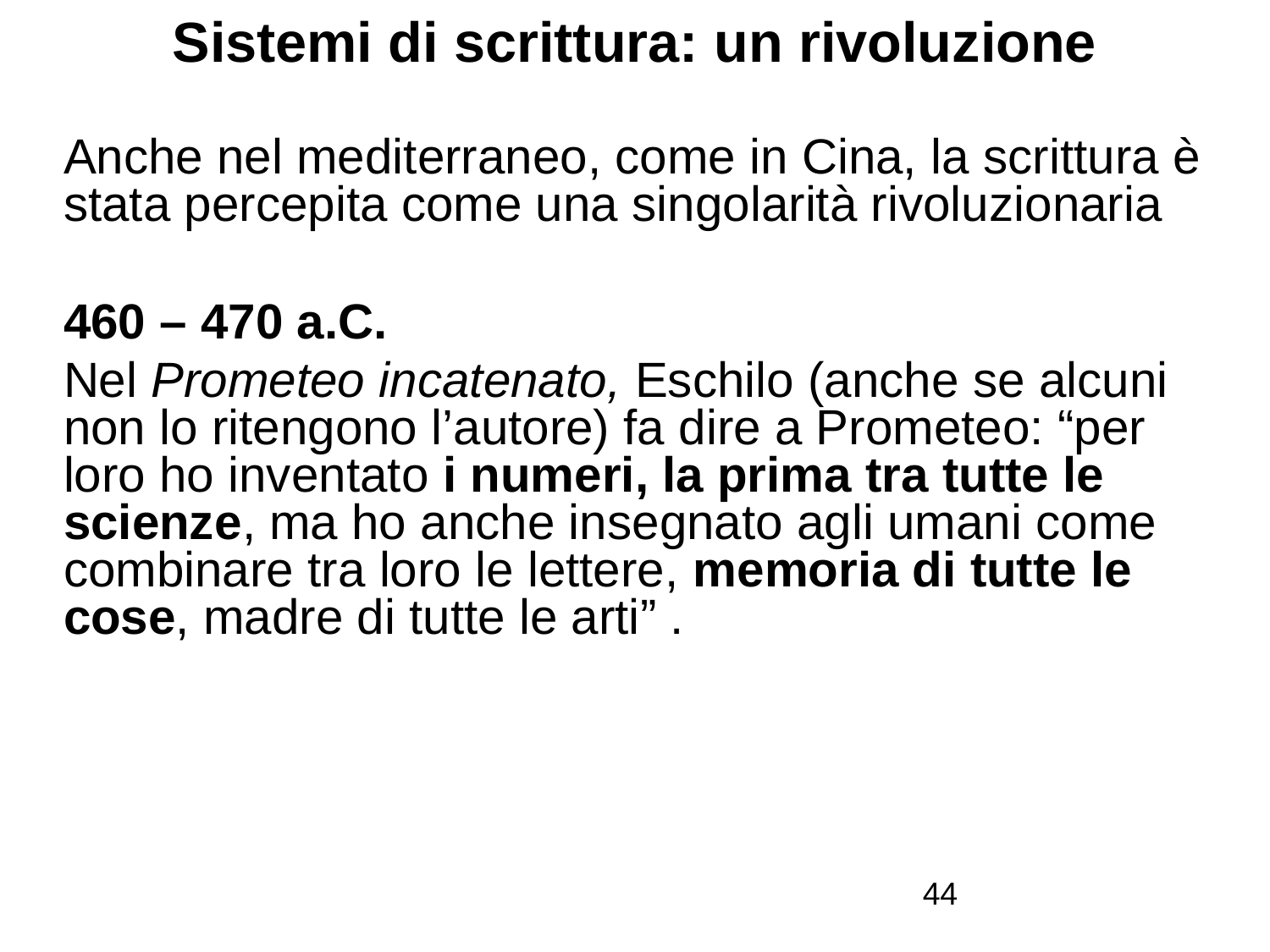

# Sistemi di scrittura: un rivoluzione
Anche nel mediterraneo, come in Cina, la scrittura è stata percepita come una singolarità rivoluzionaria

460 – 470 a.C.
Nel Prometeo incatenato, Eschilo (anche se alcuni non lo ritengono l’autore) fa dire a Prometeo: “per loro ho inventato i numeri, la prima tra tutte le scienze, ma ho anche insegnato agli umani come combinare tra loro le lettere, memoria di tutte le cose, madre di tutte le arti” .

44